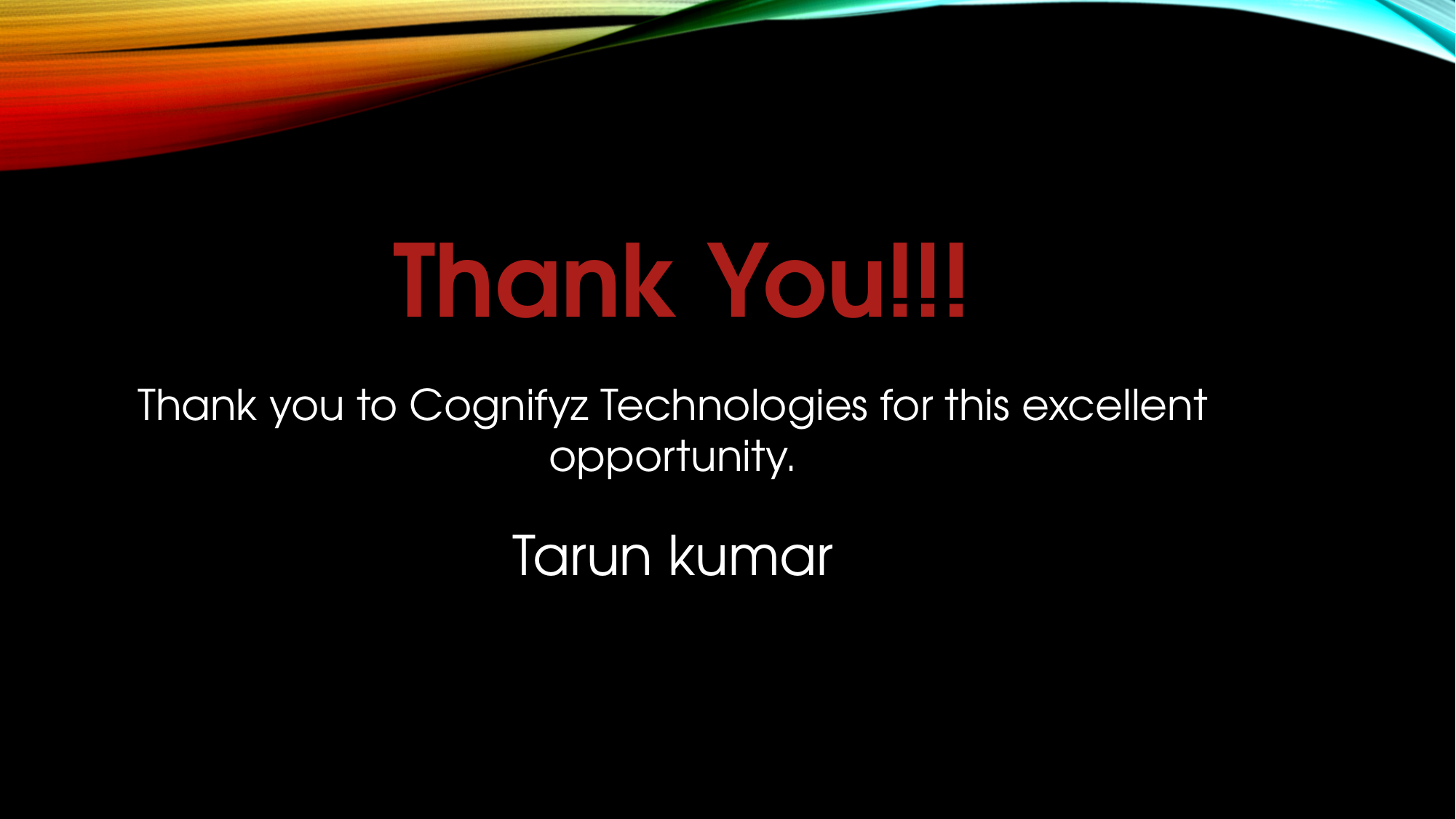

Thank You!!!
Thank you to Cognifyz Technologies for this excellent opportunity.
Tarun kumar